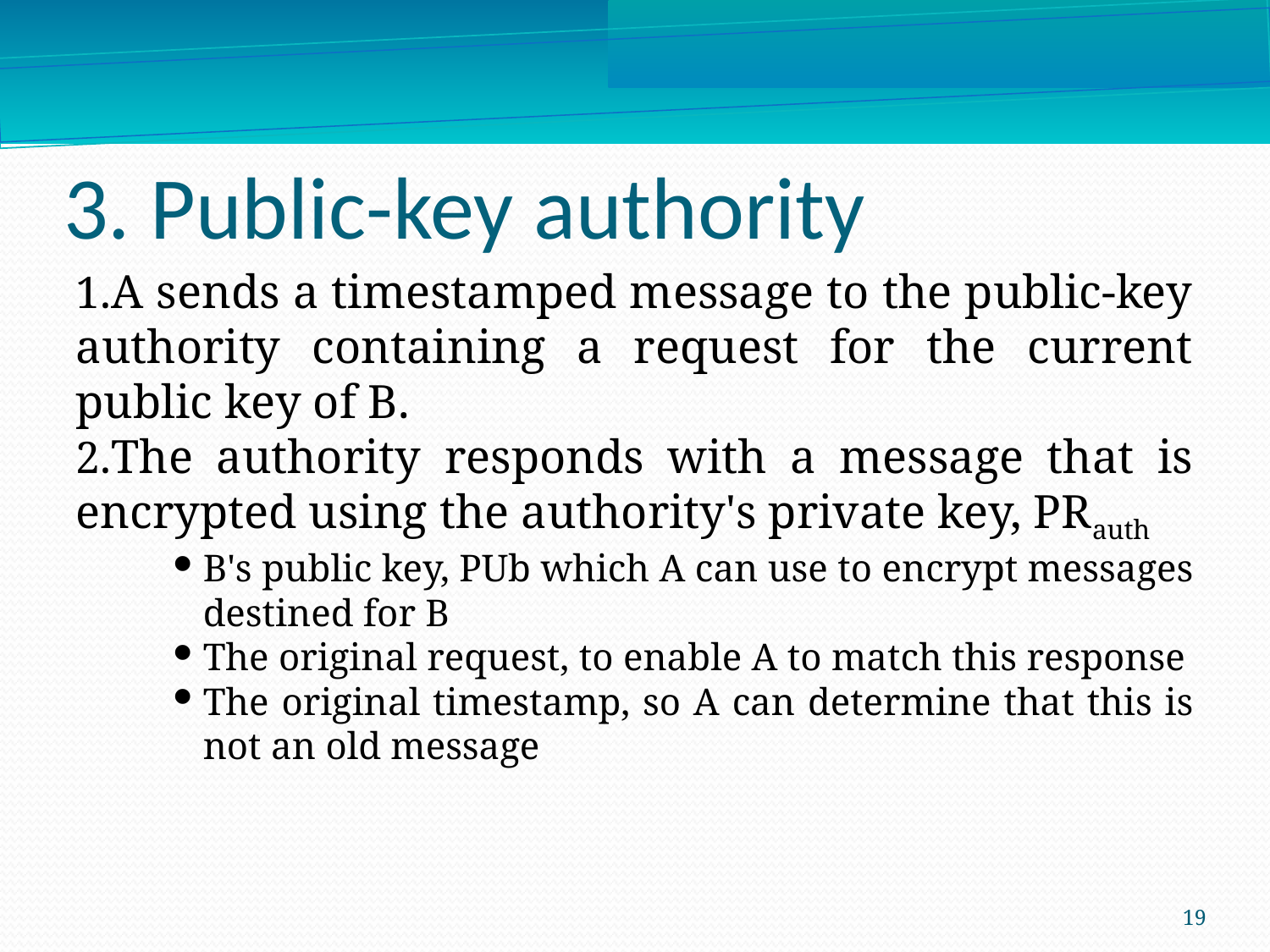

3. Public-key authority
A sends a timestamped message to the public-key authority containing a request for the current public key of B.
The authority responds with a message that is encrypted using the authority's private key, PRauth
B's public key, PUb which A can use to encrypt messages destined for B
The original request, to enable A to match this response
The original timestamp, so A can determine that this is not an old message

19